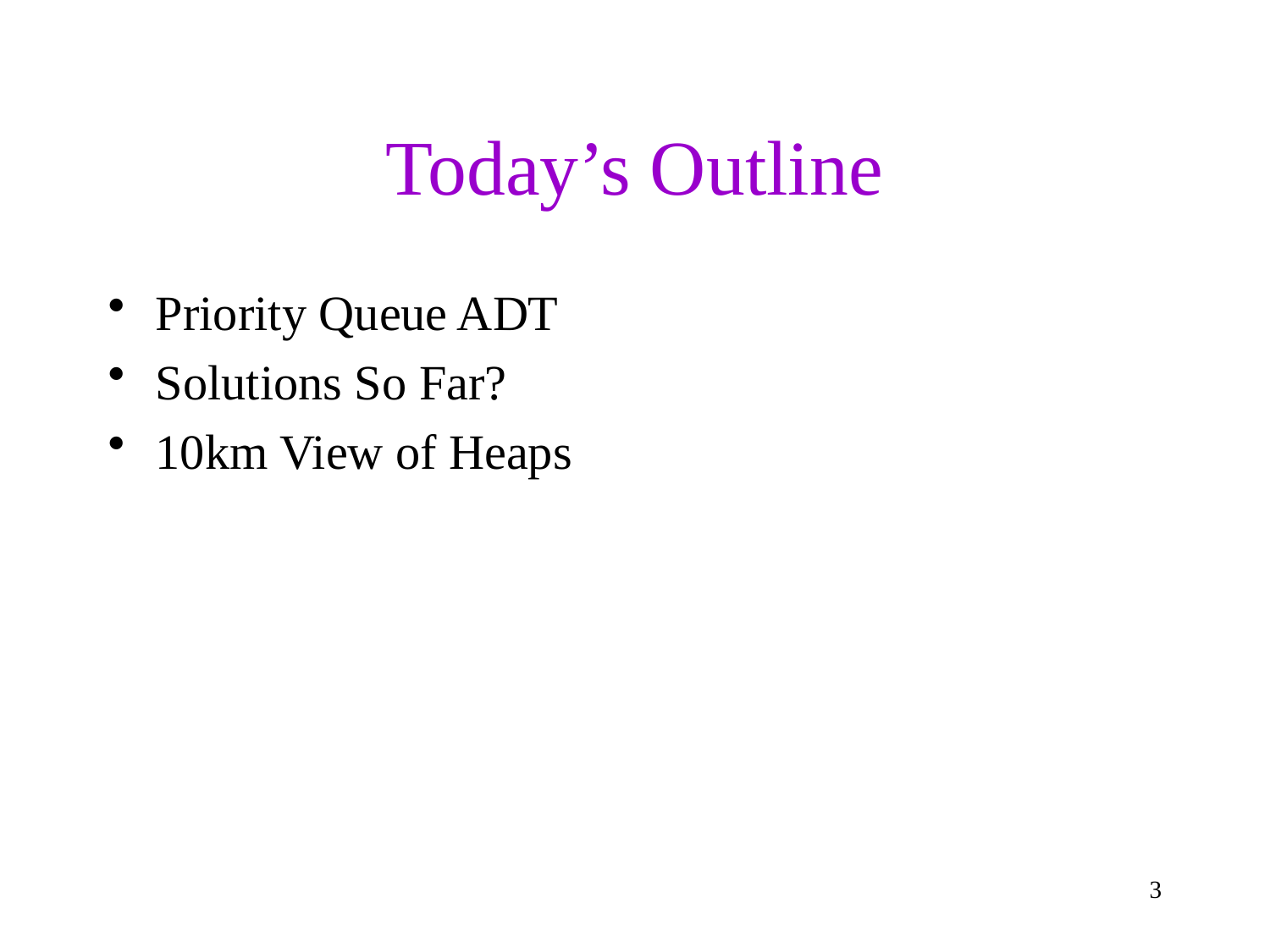

# Today’s Outline
Priority Queue ADT
Solutions So Far?
10km View of Heaps
3